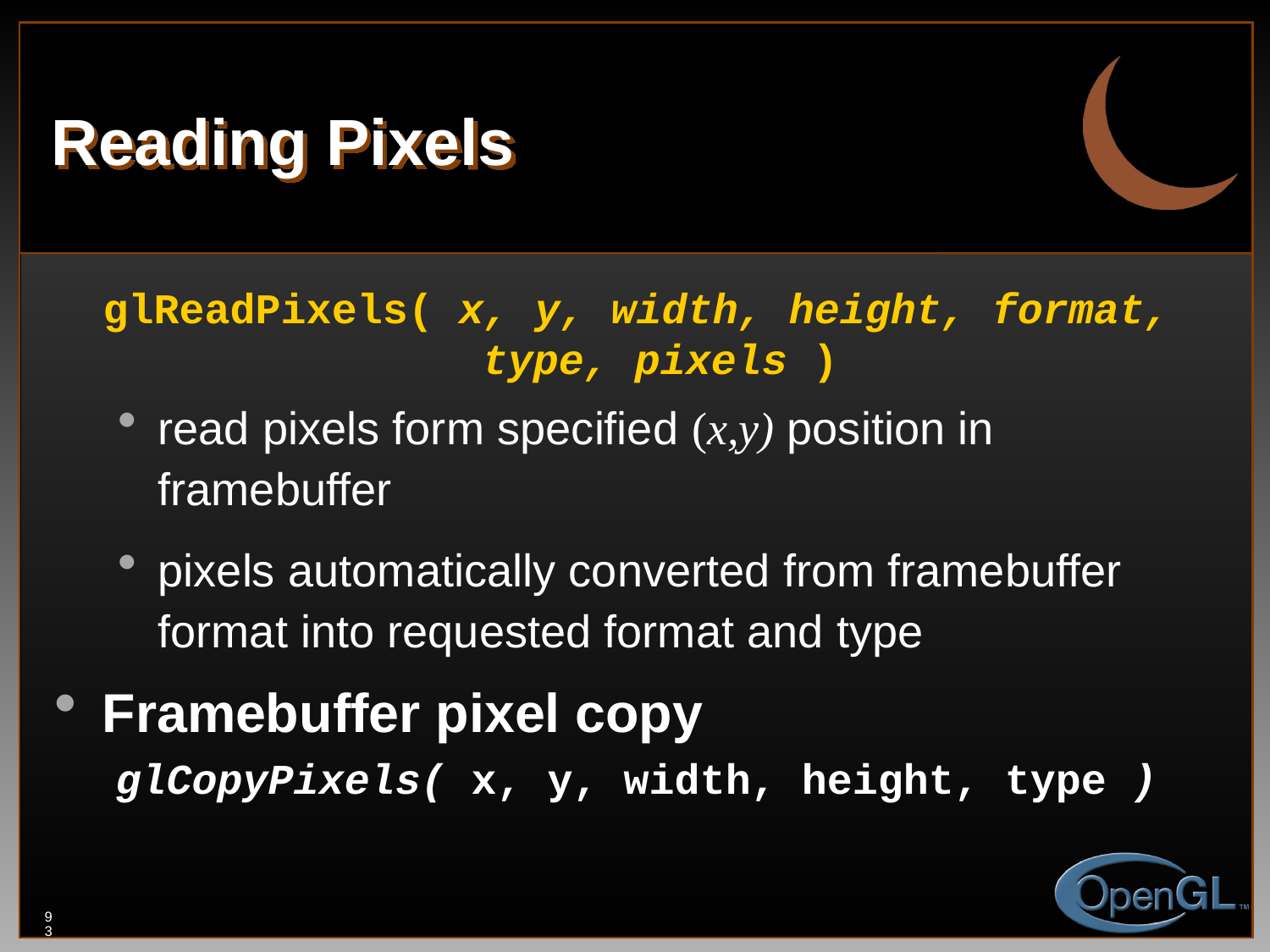

# Reading Pixels
glReadPixels( x, y, width, height, format, type, pixels )
read pixels form specified (x,y) position in framebuffer
pixels automatically converted from framebuffer format into requested format and type
Framebuffer pixel copy
glCopyPixels( x, y, width, height, type )
93